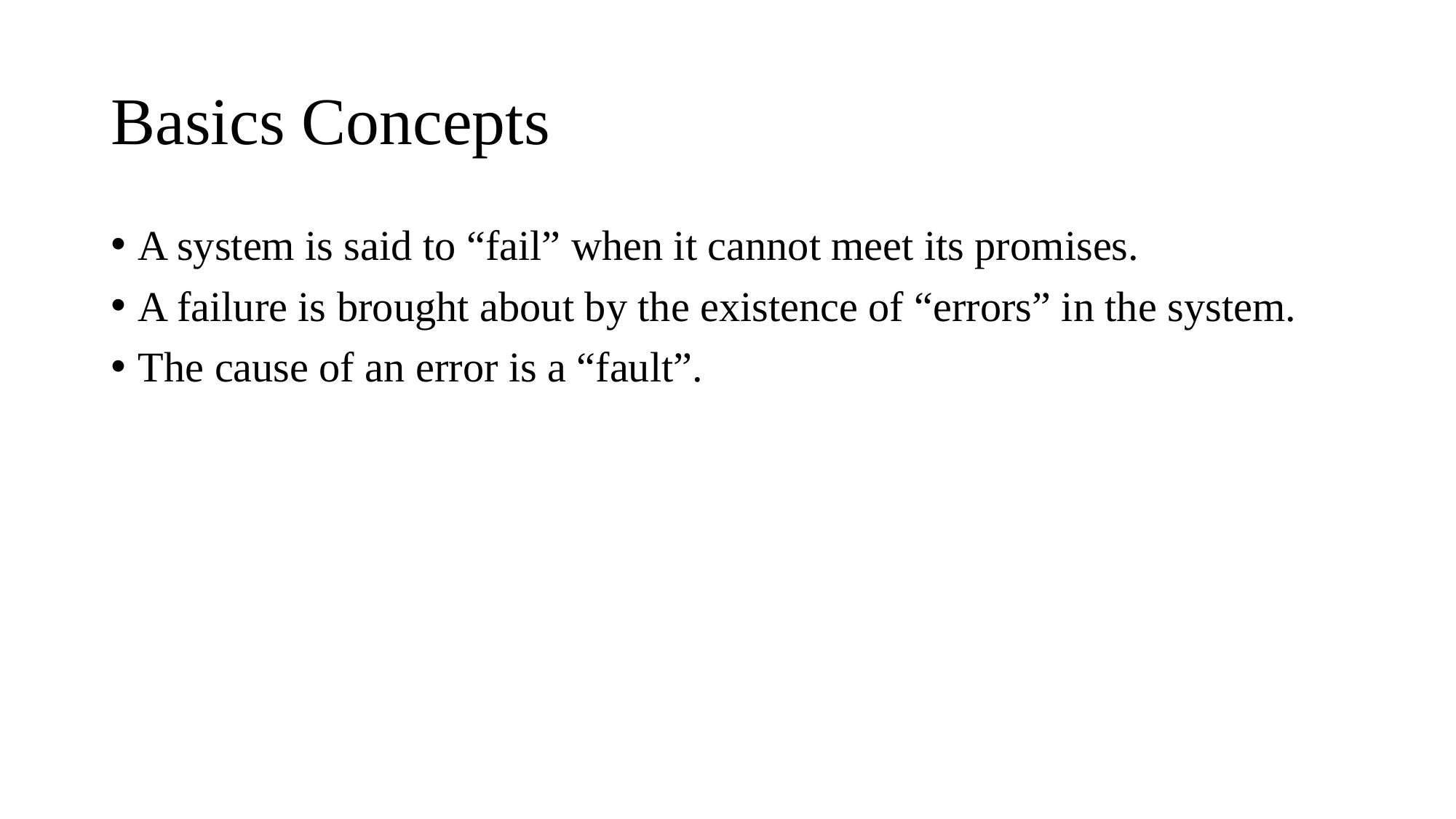

# Basics Concepts
A system is said to “fail” when it cannot meet its promises.
A failure is brought about by the existence of “errors” in the system.
The cause of an error is a “fault”.